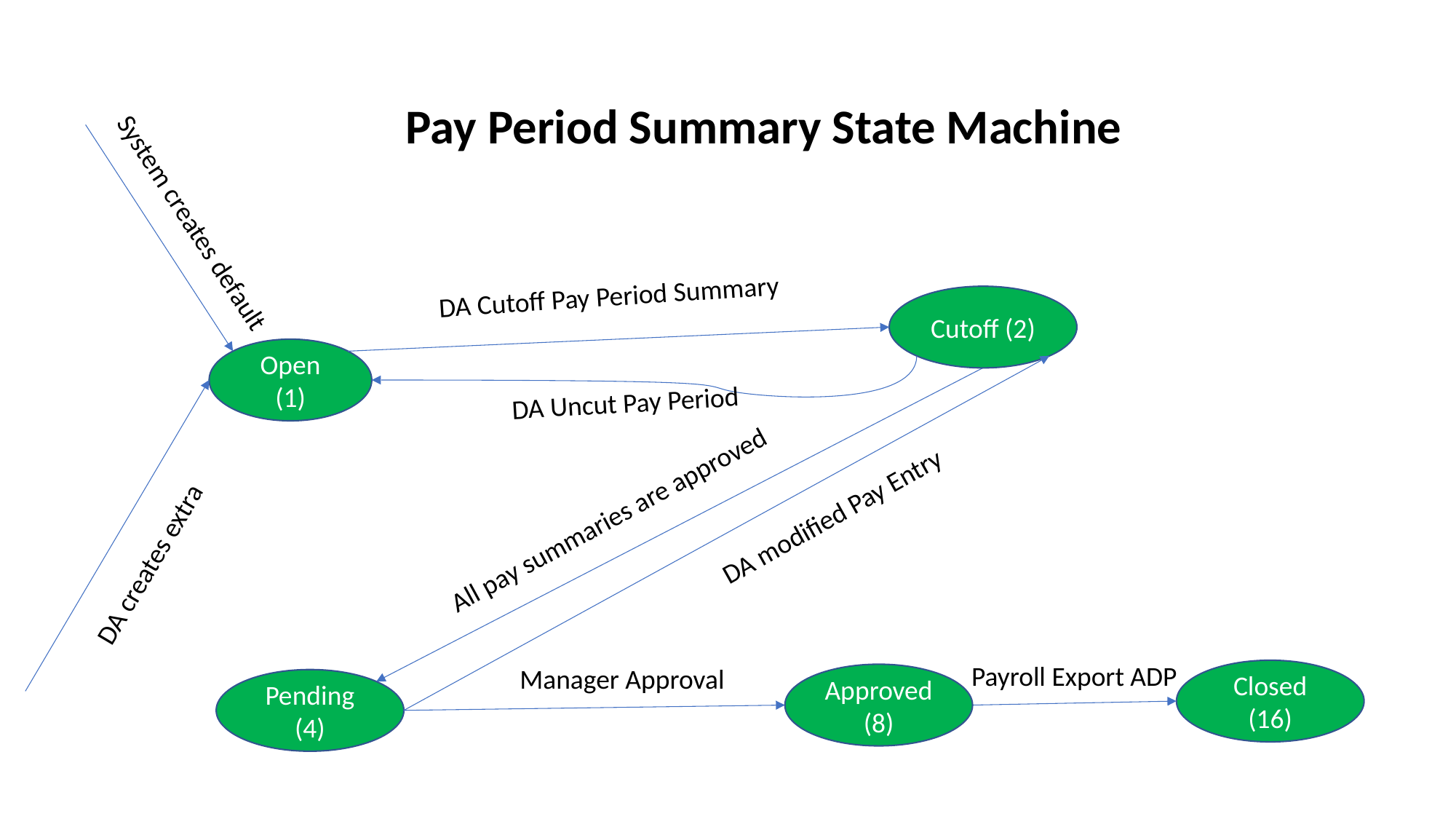

Pay Period Summary State Machine
System creates default
DA Cutoff Pay Period Summary
Cutoff (2)
Open (1)
DA Uncut Pay Period
DA modified Pay Entry
All pay summaries are approved
DA creates extra
Payroll Export ADP
Manager Approval
Closed (16)
Approved (8)
Pending (4)